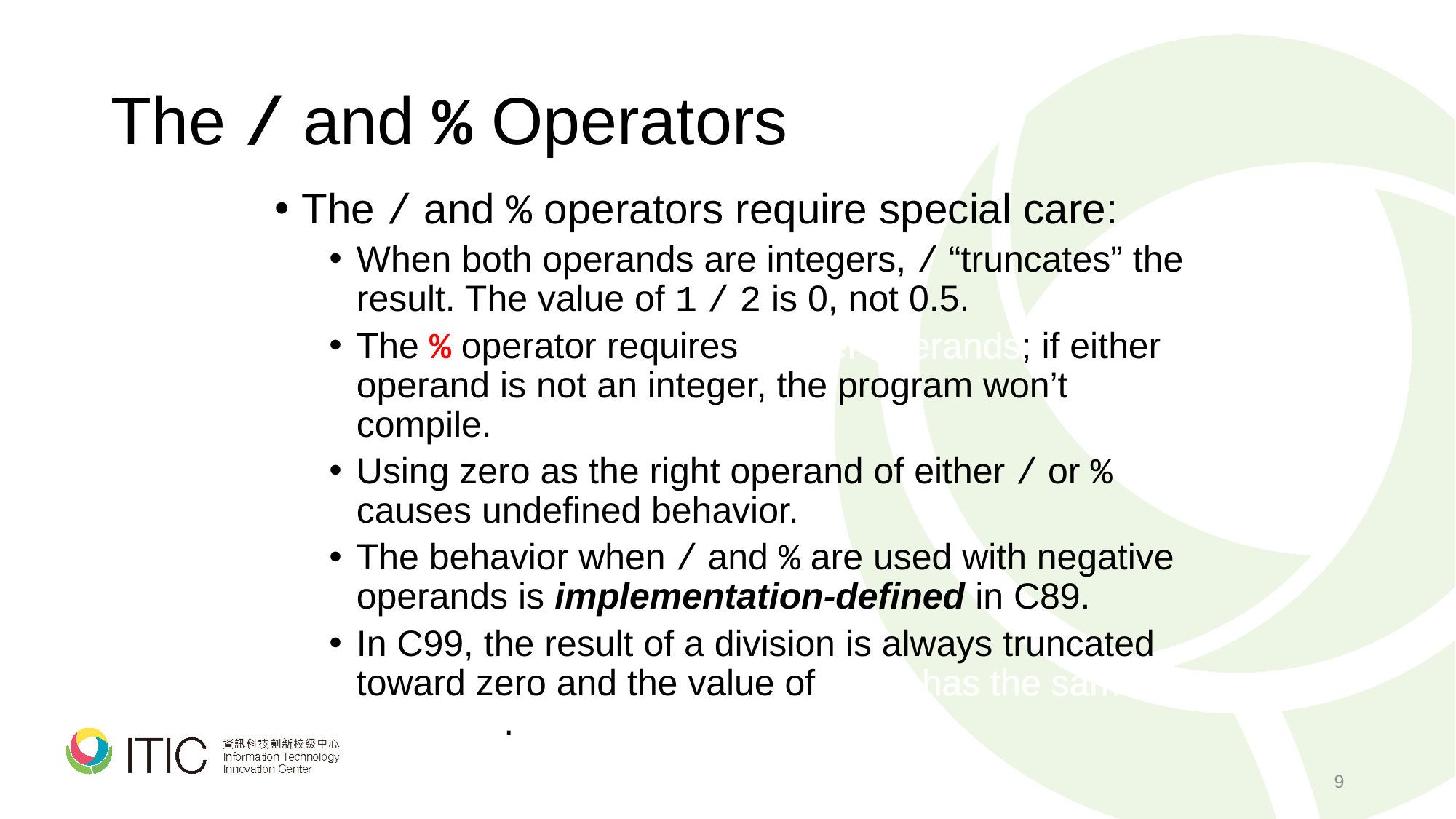

# The / and % Operators
The / and % operators require special care:
When both operands are integers, / “truncates” the result. The value of 1 / 2 is 0, not 0.5.
The % operator requires integer operands; if either operand is not an integer, the program won’t compile.
Using zero as the right operand of either / or % causes undefined behavior.
The behavior when / and % are used with negative operands is implementation-defined in C89.
In C99, the result of a division is always truncated toward zero and the value of i % j has the same sign as i.

9